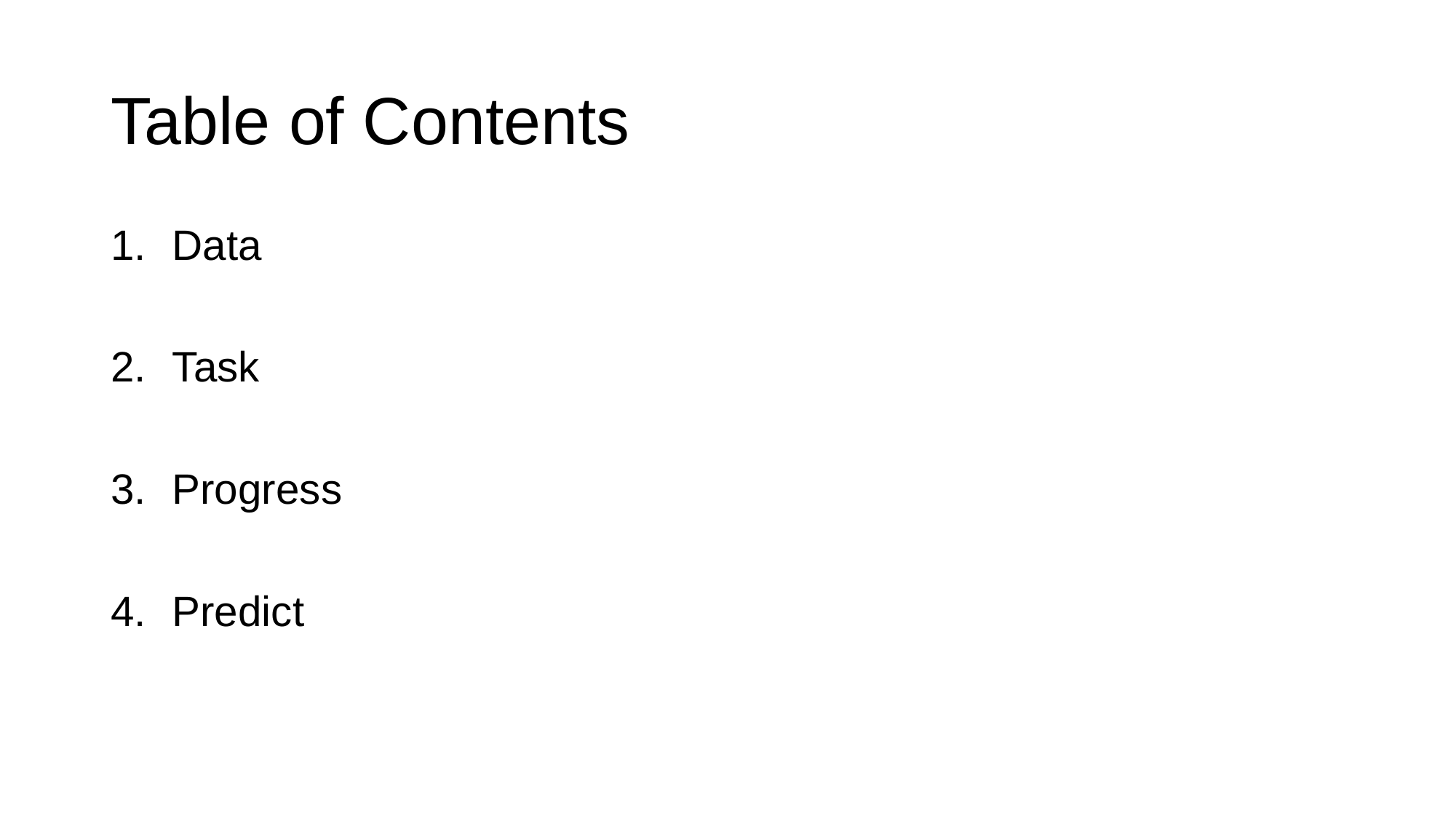

# Table of Contents
Data

Task

Progress

Predict